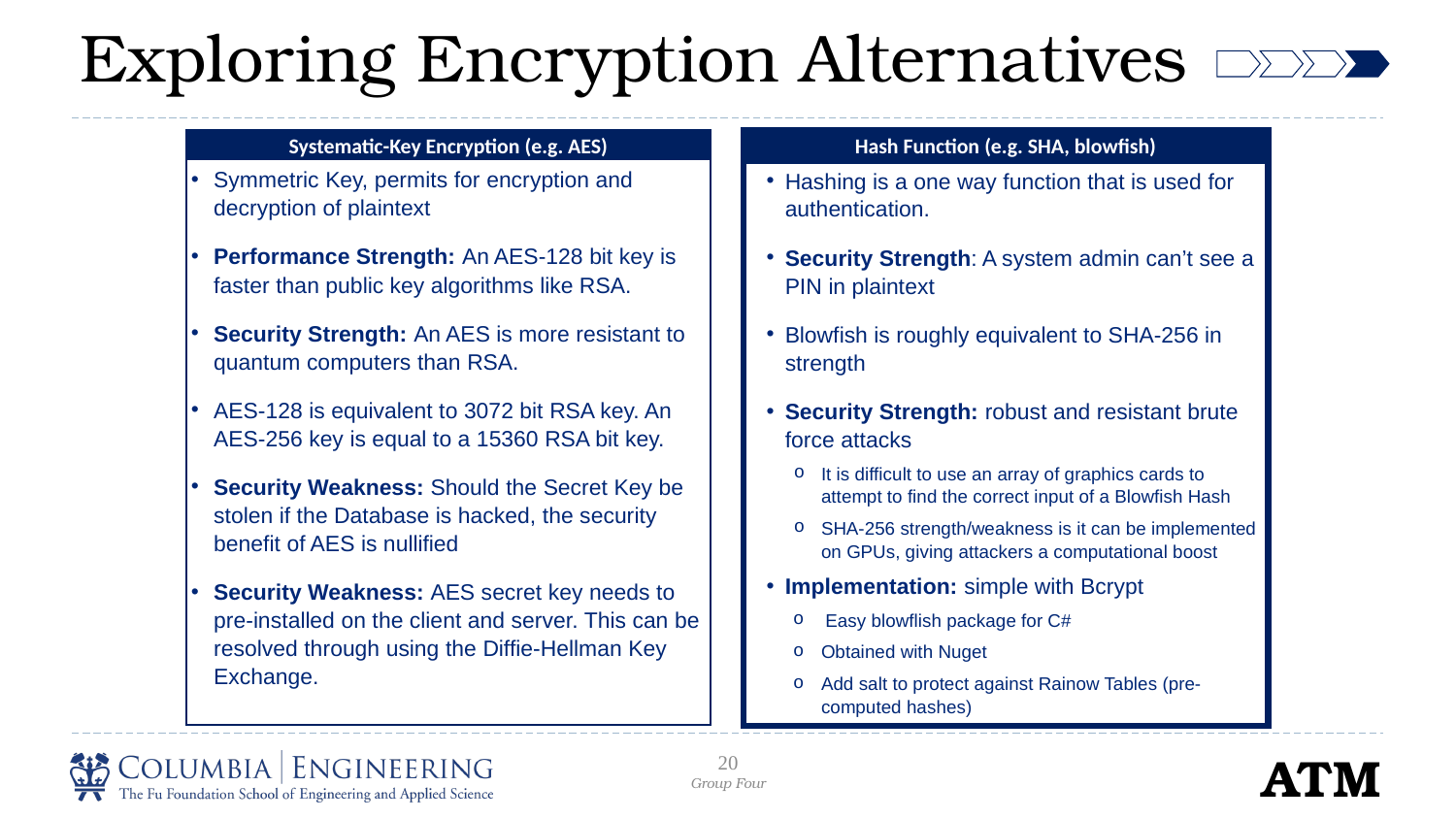

# Exploring Encryption Alternatives

Hash Function (e.g. SHA, blowfish)
Hashing is a one way function that is used for authentication.
Security Strength: A system admin can’t see a PIN in plaintext
Blowfish is roughly equivalent to SHA-256 in strength
Security Strength: robust and resistant brute force attacks
It is difficult to use an array of graphics cards to attempt to find the correct input of a Blowfish Hash
SHA-256 strength/weakness is it can be implemented on GPUs, giving attackers a computational boost
Implementation: simple with Bcrypt
 Easy blowflish package for C#
Obtained with Nuget
Add salt to protect against Rainow Tables (pre-computed hashes)

Systematic-Key Encryption (e.g. AES)
Symmetric Key, permits for encryption and decryption of plaintext
Performance Strength: An AES-128 bit key is faster than public key algorithms like RSA.
Security Strength: An AES is more resistant to quantum computers than RSA.
AES-128 is equivalent to 3072 bit RSA key. An AES-256 key is equal to a 15360 RSA bit key.
Security Weakness: Should the Secret Key be stolen if the Database is hacked, the security benefit of AES is nullified
Security Weakness: AES secret key needs to pre-installed on the client and server. This can be resolved through using the Diffie-Hellman Key Exchange.

20
Group Four